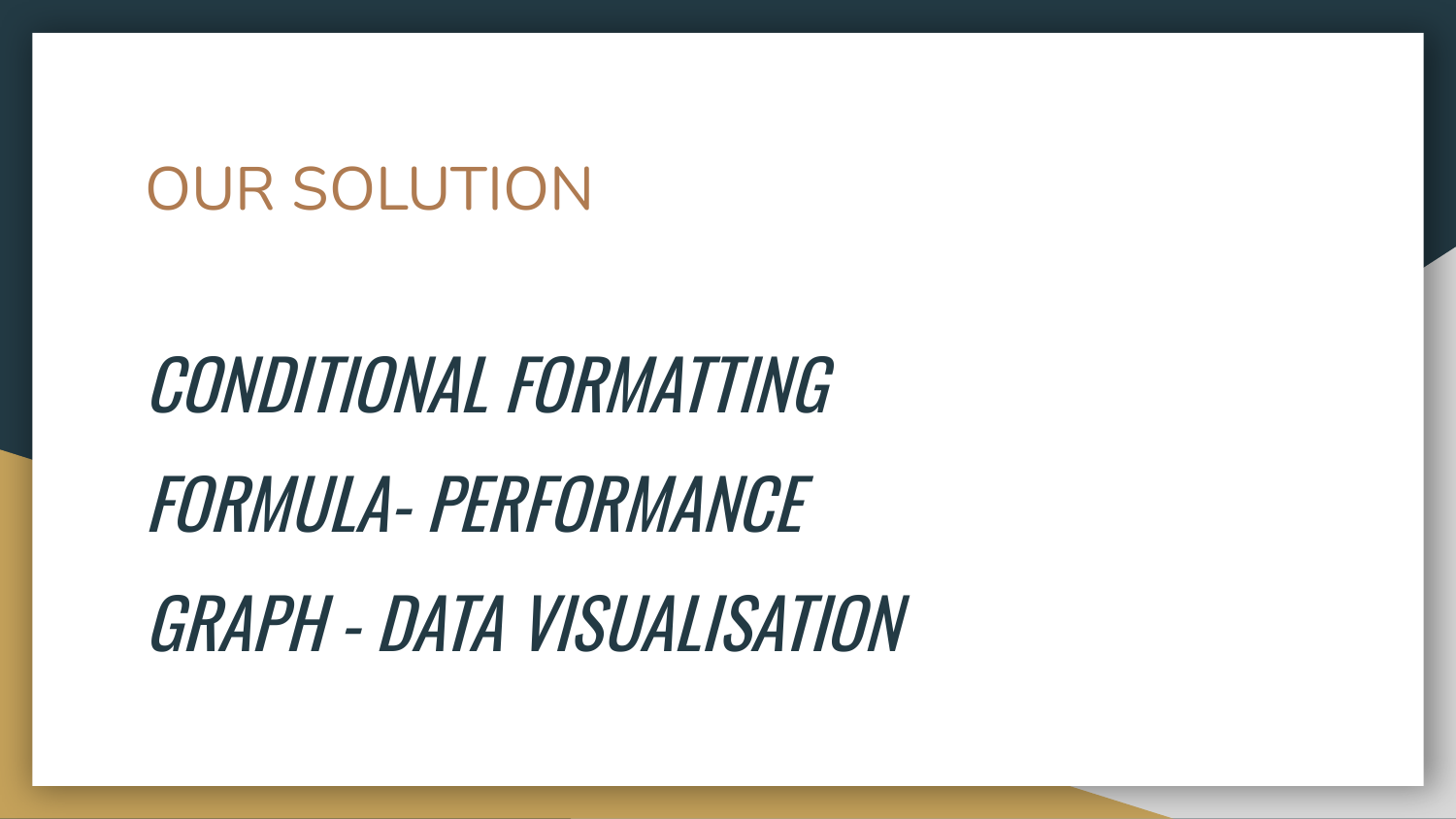

# OUR SOLUTION

CONDITIONAL FORMATTING
FORMULA- PERFORMANCE
GRAPH - DATA VISUALISATION